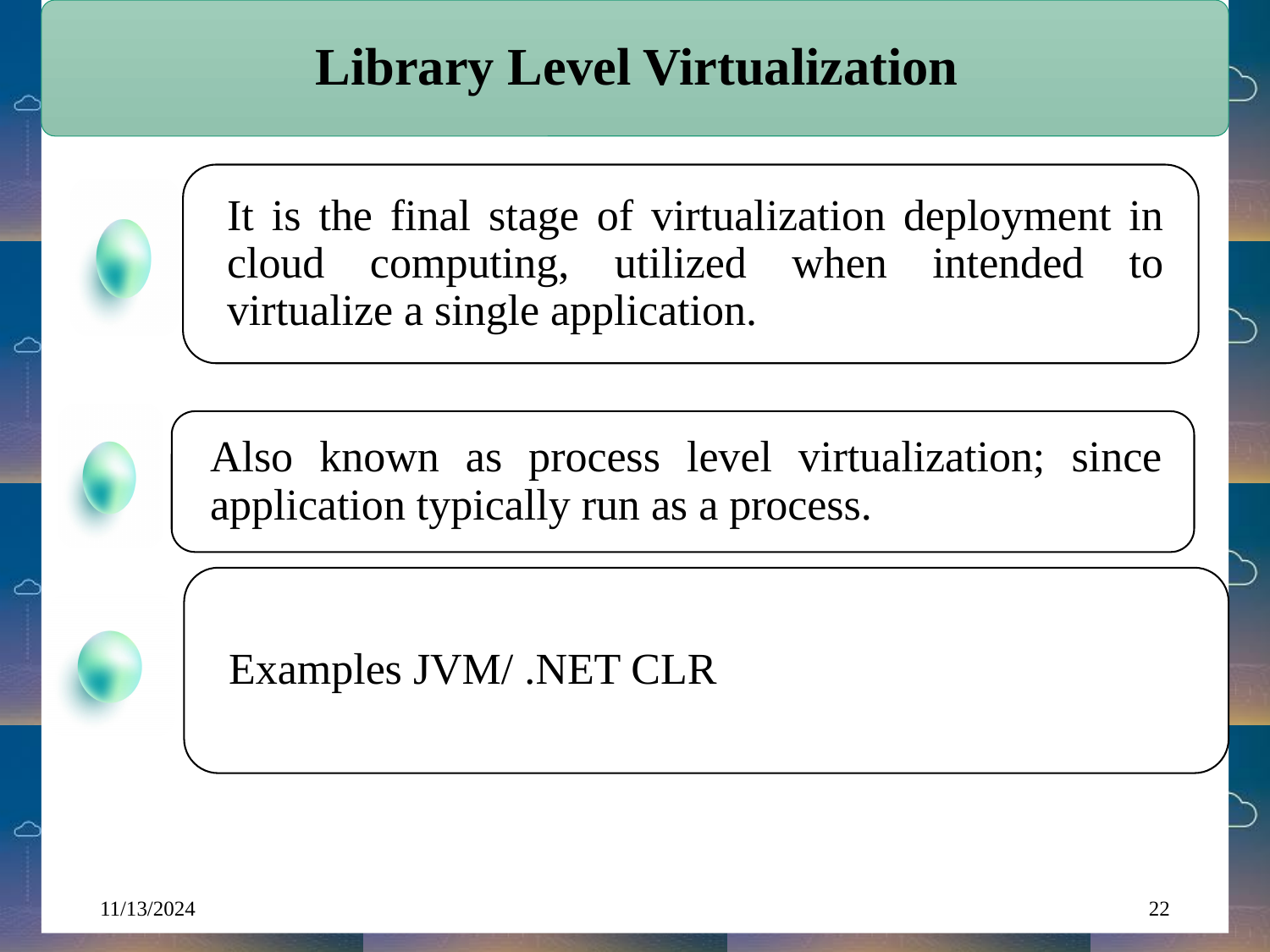

Library Level Virtualization
It is the final stage of virtualization deployment in cloud computing, utilized when intended to virtualize a single application.
Also known as process level virtualization; since application typically run as a process.
Examples JVM/ .NET CLR
11/13/2024
22